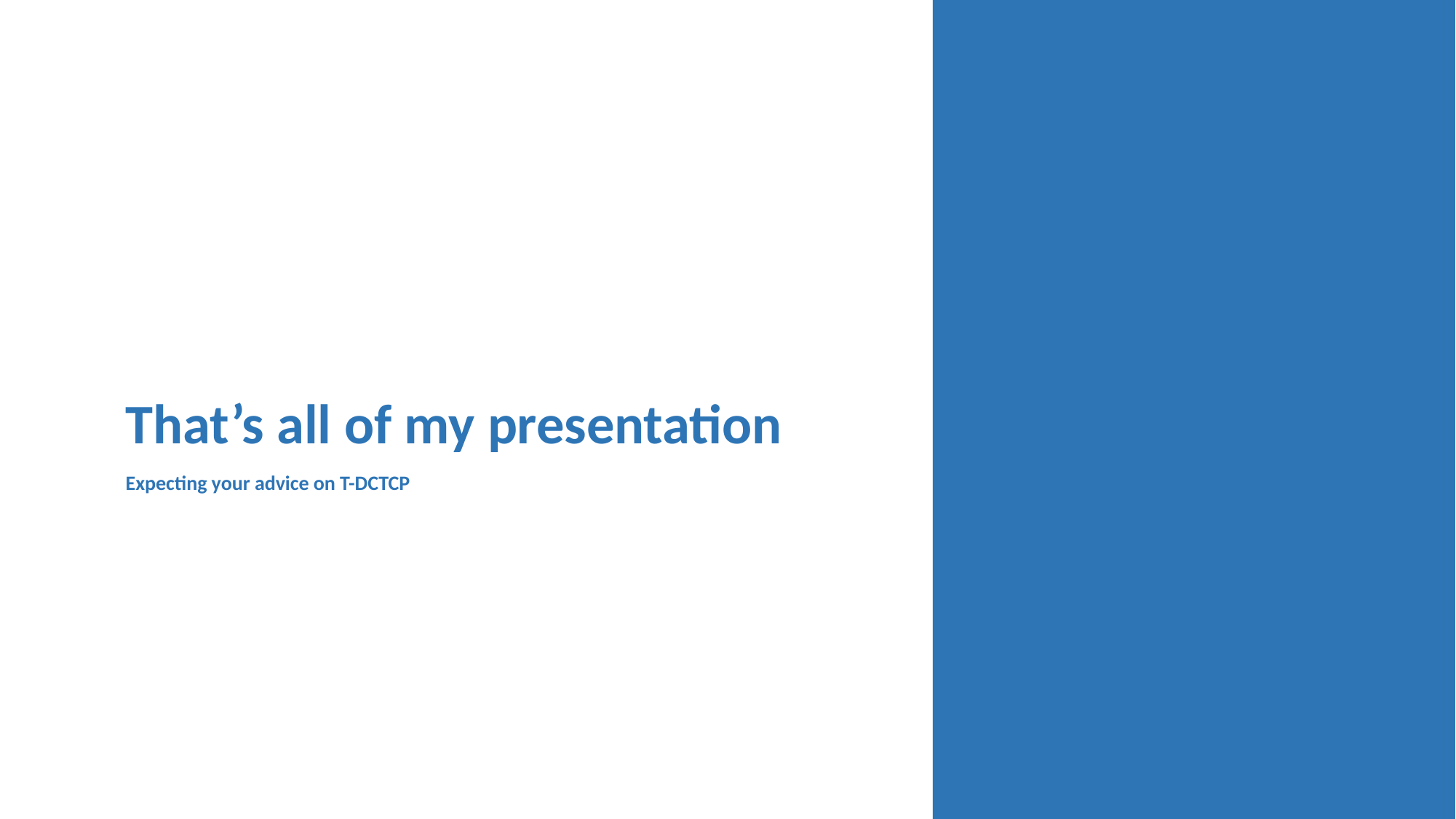

That’s all of my presentation
Expecting your advice on T-DCTCP